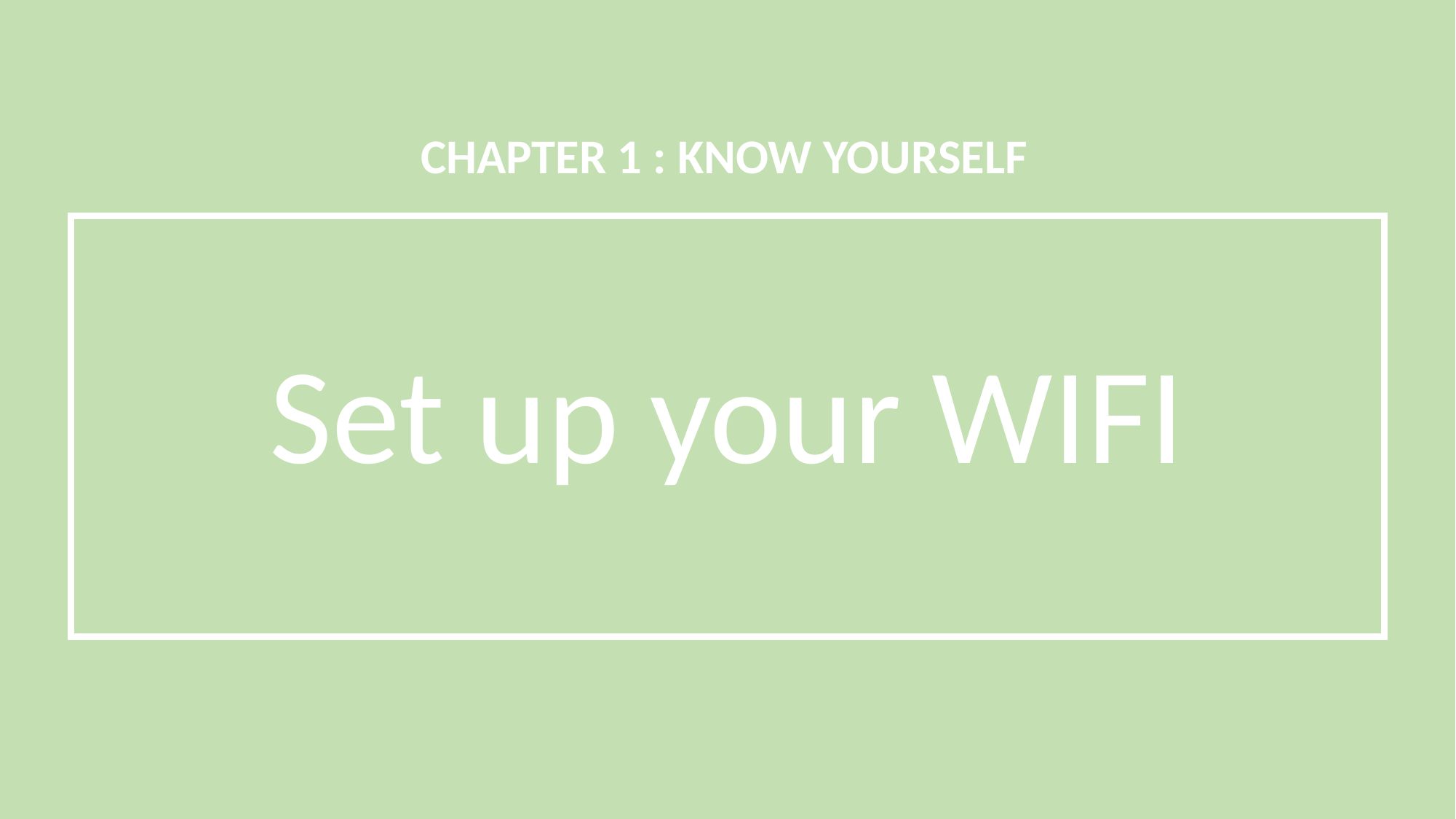

CHAPTER 1 : KNOW YOURSELF

Set up your WIFI